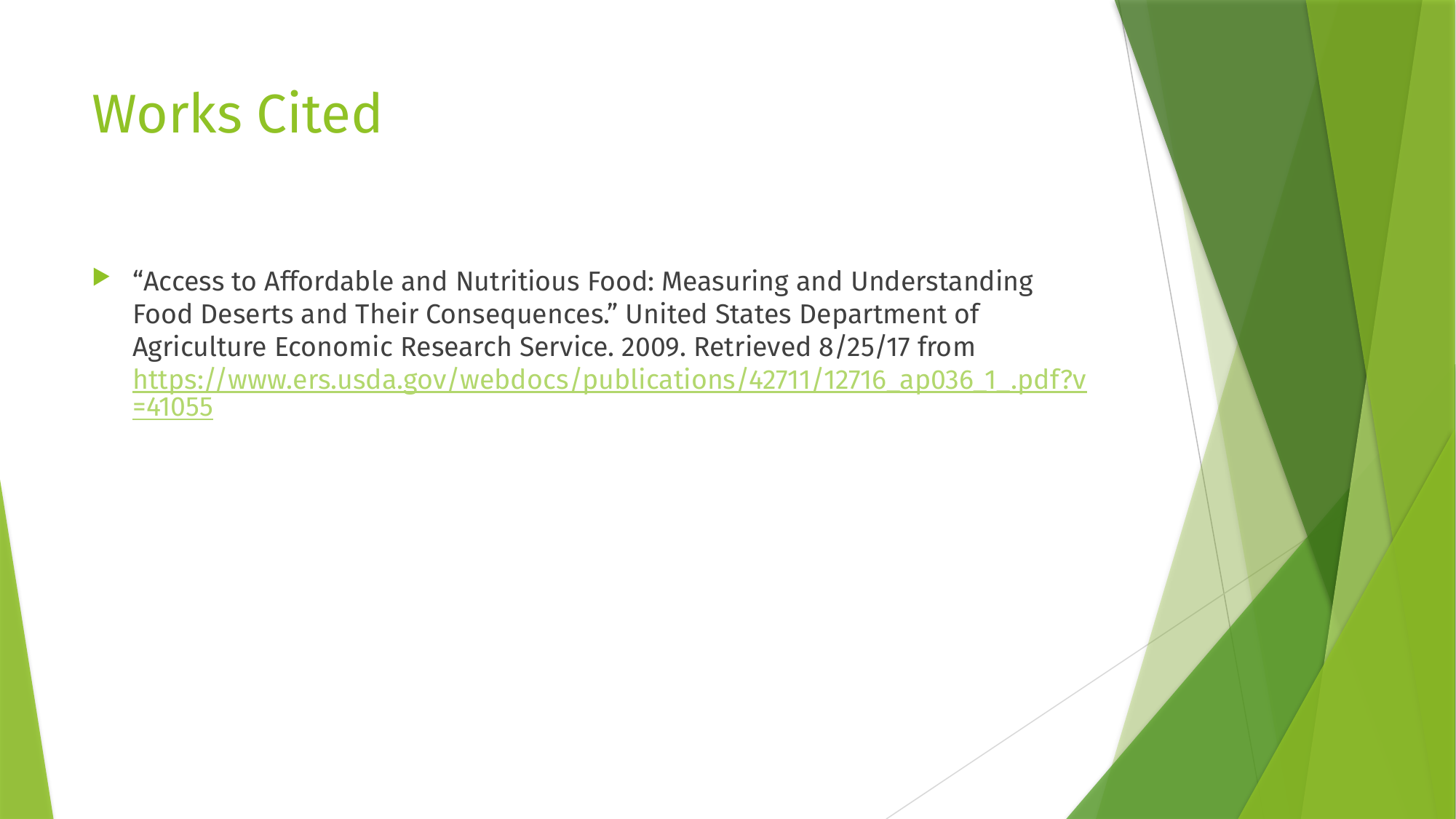

# Works Cited
“Access to Affordable and Nutritious Food: Measuring and Understanding Food Deserts and Their Consequences.” United States Department of Agriculture Economic Research Service. 2009. Retrieved 8/25/17 from https://www.ers.usda.gov/webdocs/publications/42711/12716_ap036_1_.pdf?v=41055